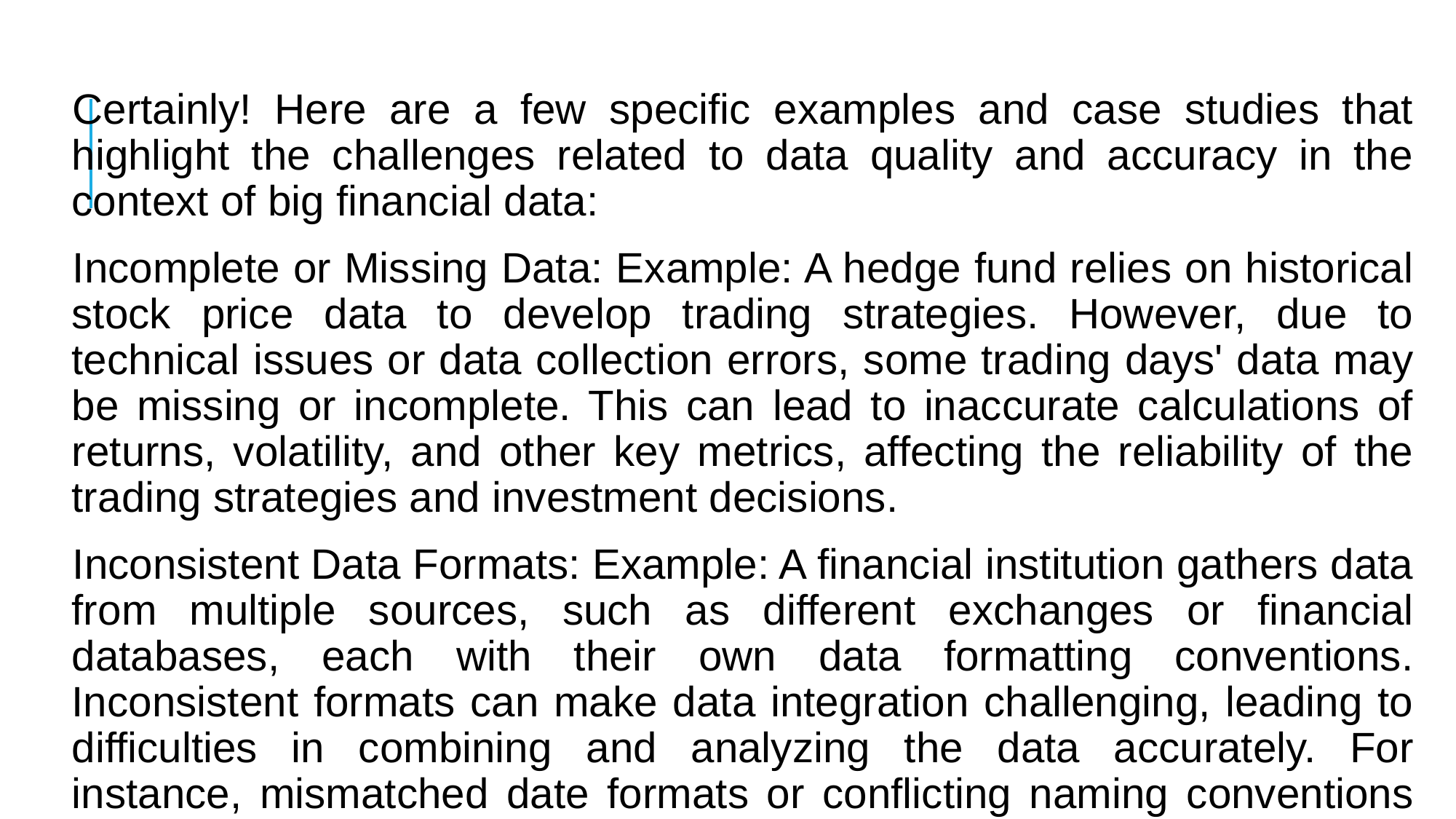

Certainly! Here are a few specific examples and case studies that highlight the challenges related to data quality and accuracy in the context of big financial data:
Incomplete or Missing Data: Example: A hedge fund relies on historical stock price data to develop trading strategies. However, due to technical issues or data collection errors, some trading days' data may be missing or incomplete. This can lead to inaccurate calculations of returns, volatility, and other key metrics, affecting the reliability of the trading strategies and investment decisions.
Inconsistent Data Formats: Example: A financial institution gathers data from multiple sources, such as different exchanges or financial databases, each with their own data formatting conventions. Inconsistent formats can make data integration challenging, leading to difficulties in combining and analyzing the data accurately. For instance, mismatched date formats or conflicting naming conventions can introduce errors in time-series analysis.